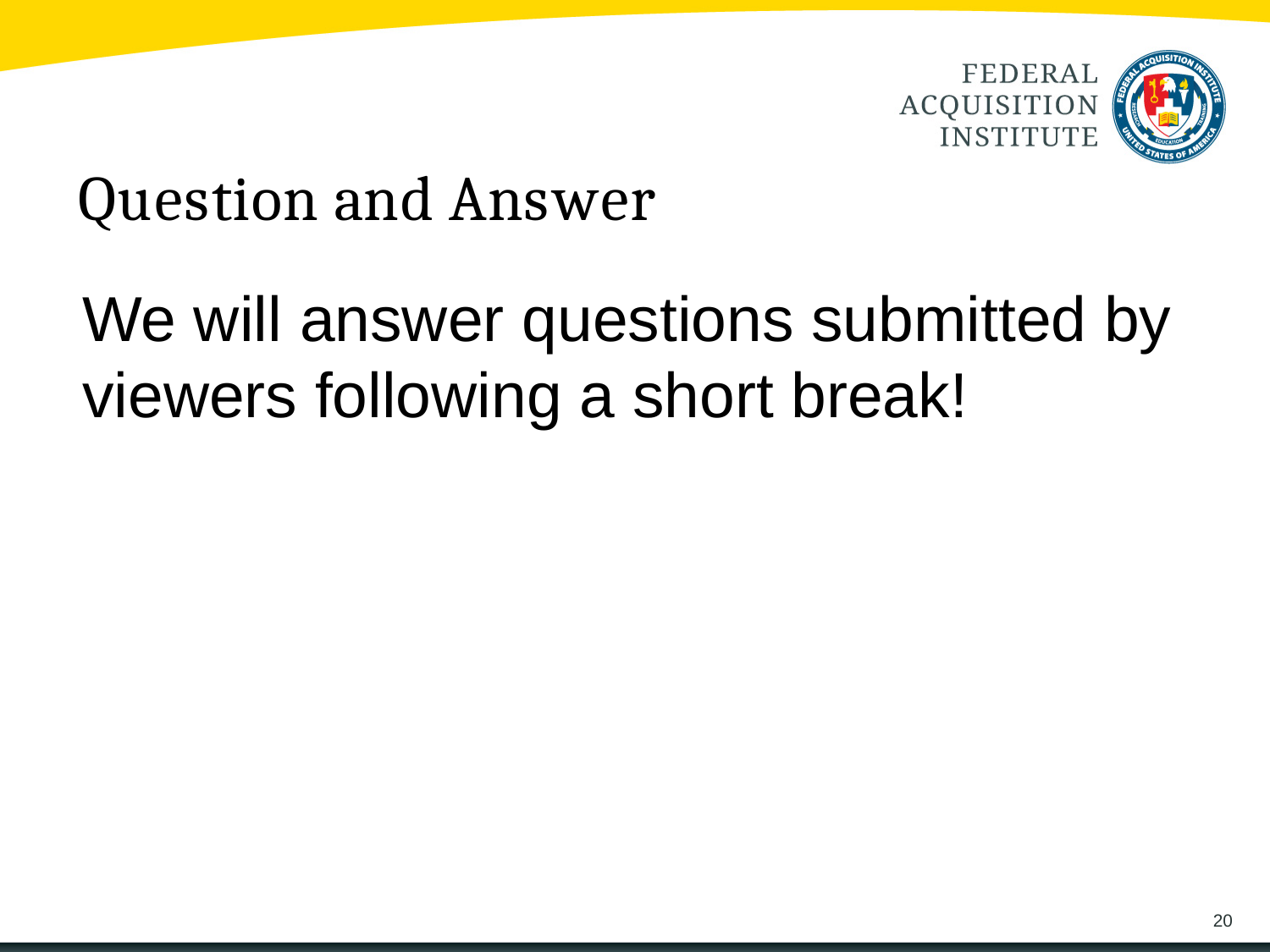

Question and Answer
We will answer questions submitted by viewers following a short break!
20